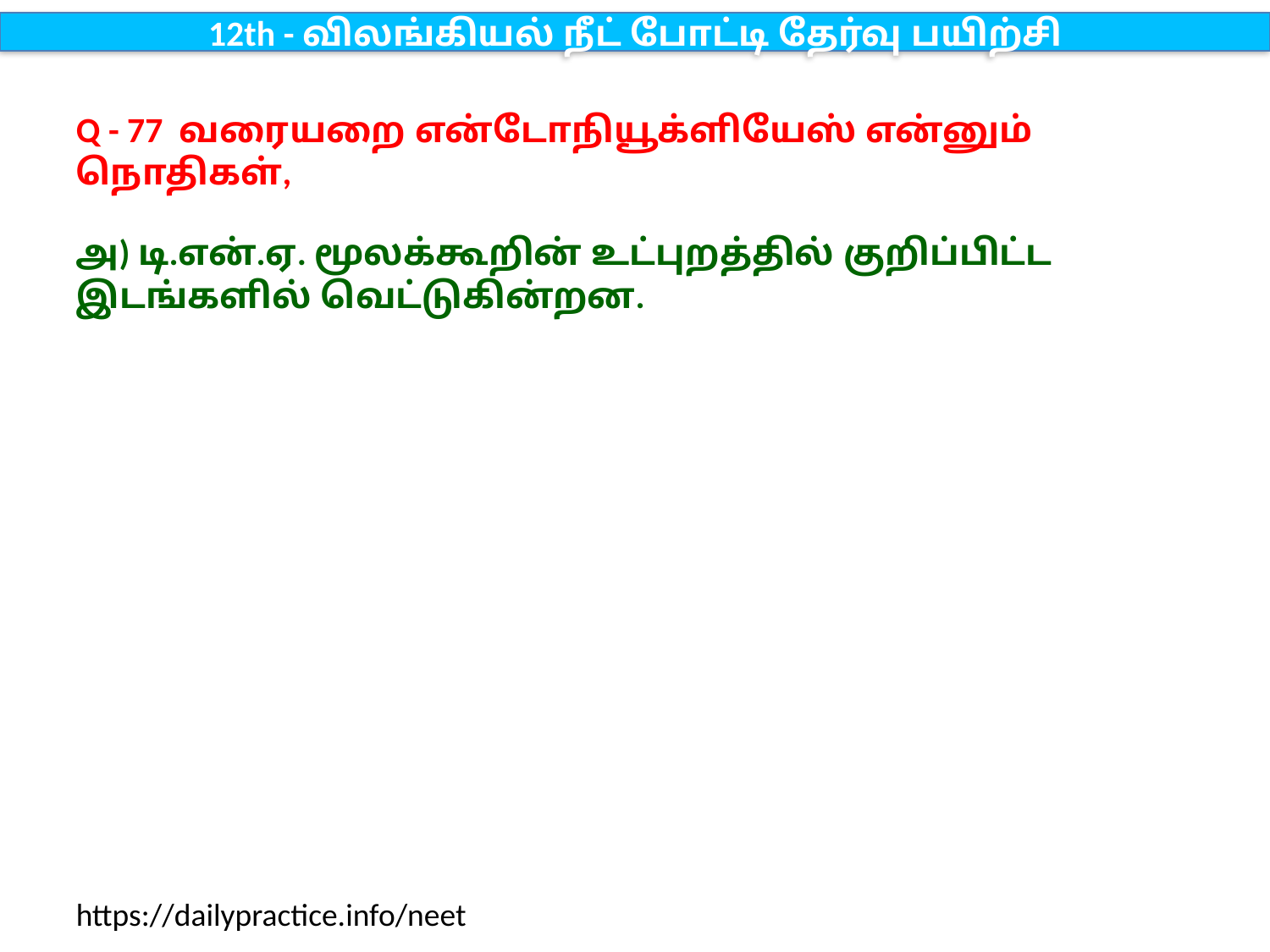

12th - விலங்கியல் நீட் போட்டி தேர்வு பயிற்சி

Q - 77  வரையறை என்டோநியூக்ளியேஸ் என்னும் நொதிகள்,

அ) டி.என்.ஏ. மூலக்கூறின் உட்புறத்தில் குறிப்பிட்ட இடங்களில் வெட்டுகின்றன.
https://dailypractice.info/neet